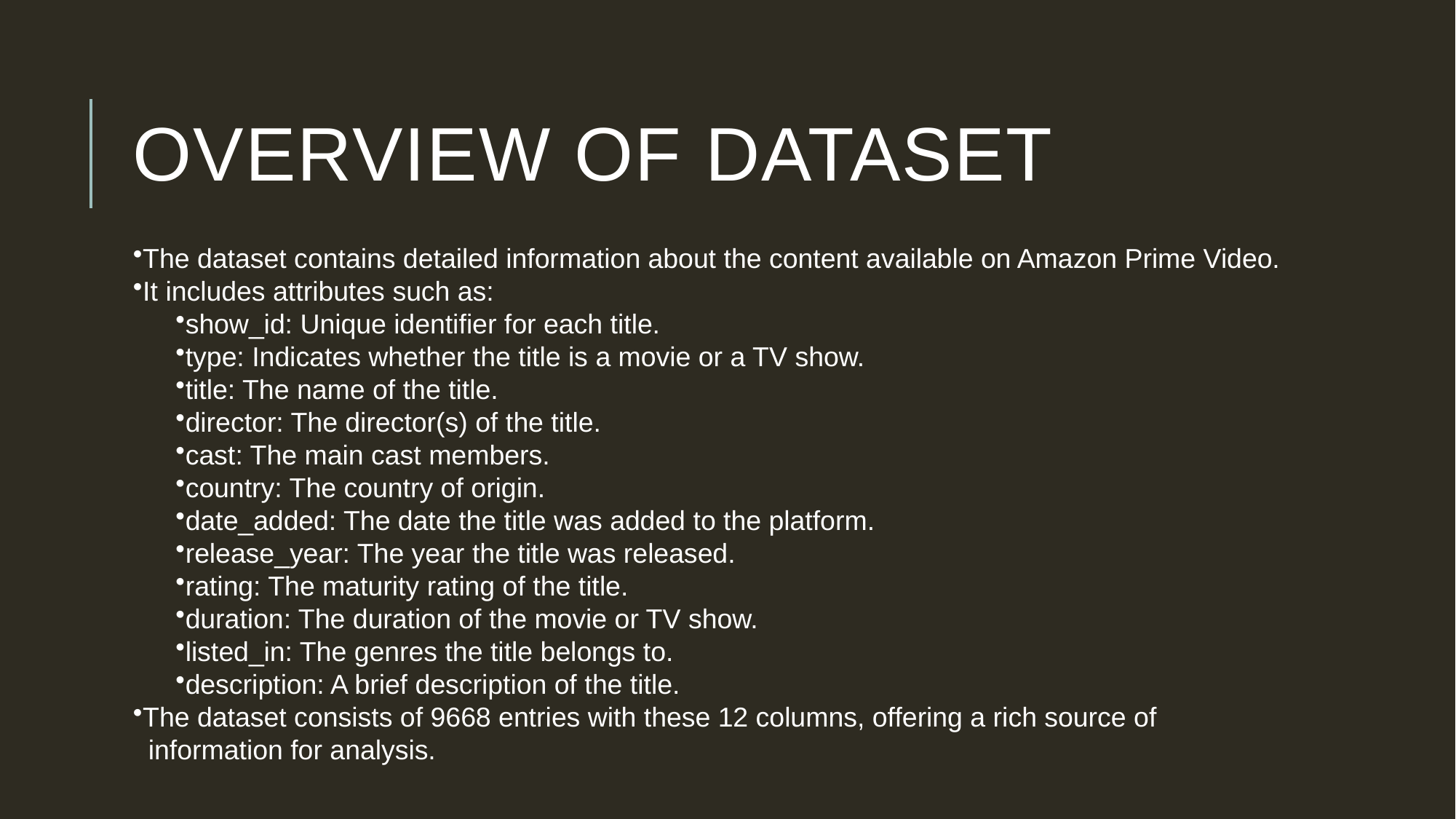

# Overview of dataset

The dataset contains detailed information about the content available on Amazon Prime Video.
It includes attributes such as:
show_id: Unique identifier for each title.
type: Indicates whether the title is a movie or a TV show.
title: The name of the title.
director: The director(s) of the title.
cast: The main cast members.
country: The country of origin.
date_added: The date the title was added to the platform.
release_year: The year the title was released.
rating: The maturity rating of the title.
duration: The duration of the movie or TV show.
listed_in: The genres the title belongs to.
description: A brief description of the title.
The dataset consists of 9668 entries with these 12 columns, offering a rich source of
  information for analysis.